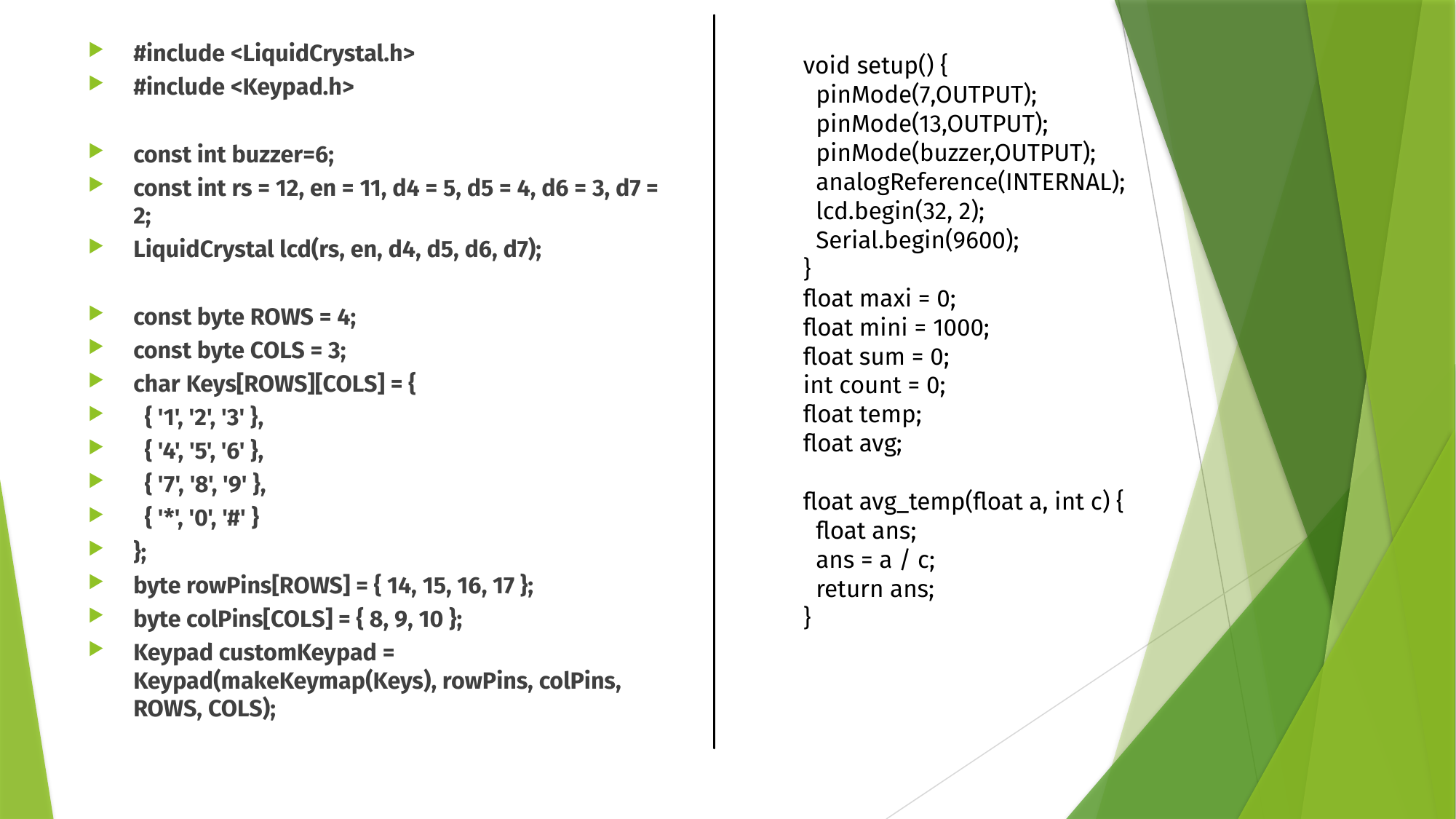

#include <LiquidCrystal.h>
#include <Keypad.h>

const int buzzer=6;
const int rs = 12, en = 11, d4 = 5, d5 = 4, d6 = 3, d7 = 2;
LiquidCrystal lcd(rs, en, d4, d5, d6, d7);

const byte ROWS = 4;
const byte COLS = 3;
char Keys[ROWS][COLS] = {
  { '1', '2', '3' },
  { '4', '5', '6' },
  { '7', '8', '9' },
  { '*', '0', '#' }
};
byte rowPins[ROWS] = { 14, 15, 16, 17 };
byte colPins[COLS] = { 8, 9, 10 };
Keypad customKeypad = Keypad(makeKeymap(Keys), rowPins, colPins, ROWS, COLS);

void setup() {
  pinMode(7,OUTPUT);
  pinMode(13,OUTPUT);
  pinMode(buzzer,OUTPUT);
  analogReference(INTERNAL);
  lcd.begin(32, 2);
  Serial.begin(9600);
}
float maxi = 0;
float mini = 1000;
float sum = 0;
int count = 0;
float temp;
float avg;

float avg_temp(float a, int c) {
  float ans;
  ans = a / c;
  return ans;
}
# THE CODE